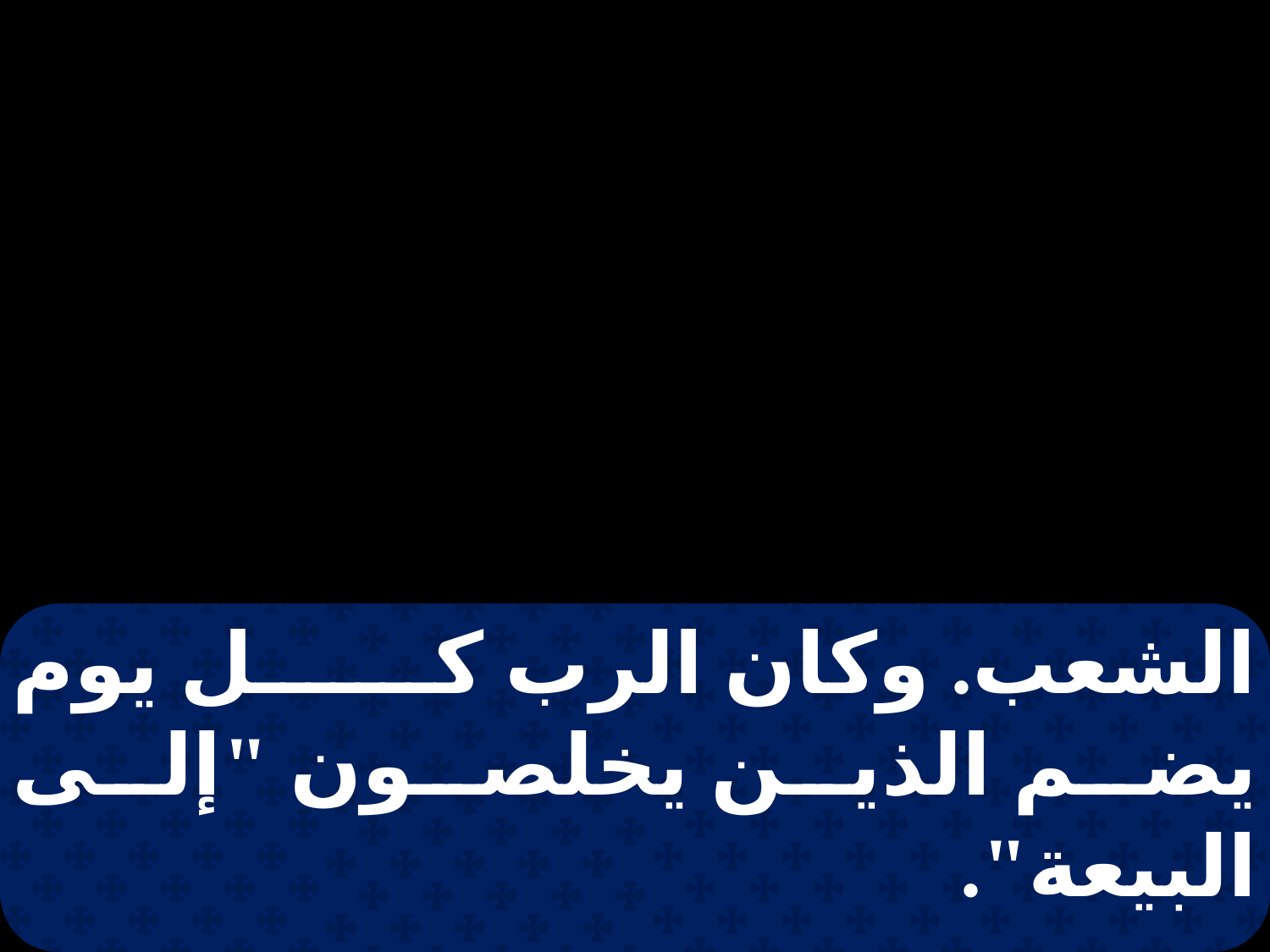

الشعب. وكان الرب كل يوم يضم الذين يخلصون "إلى البيعة".